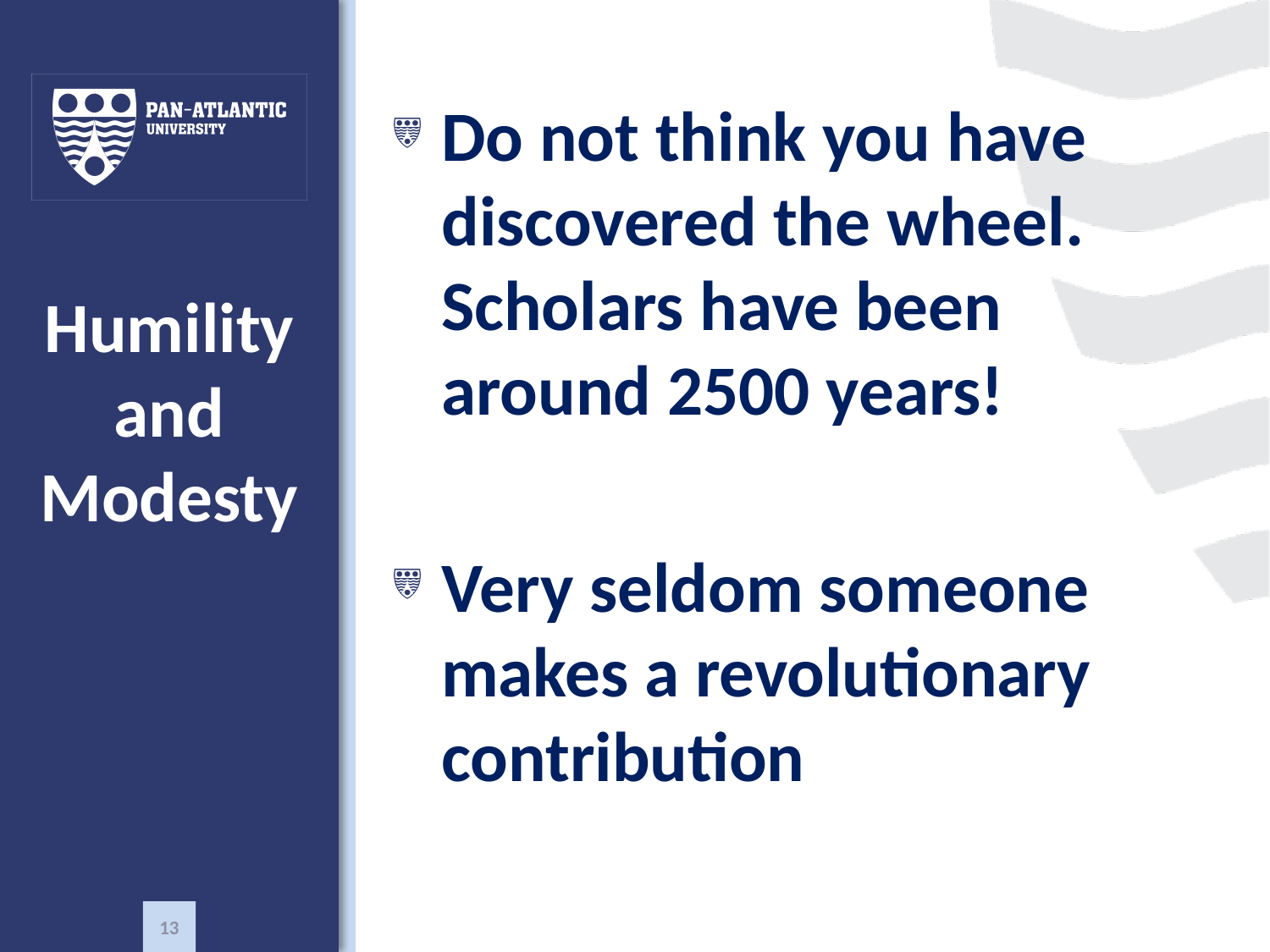

Do not think you have discovered the wheel. Scholars have been around 2500 years!

Very seldom someone makes a revolutionary contribution
# Humility and Modesty
13